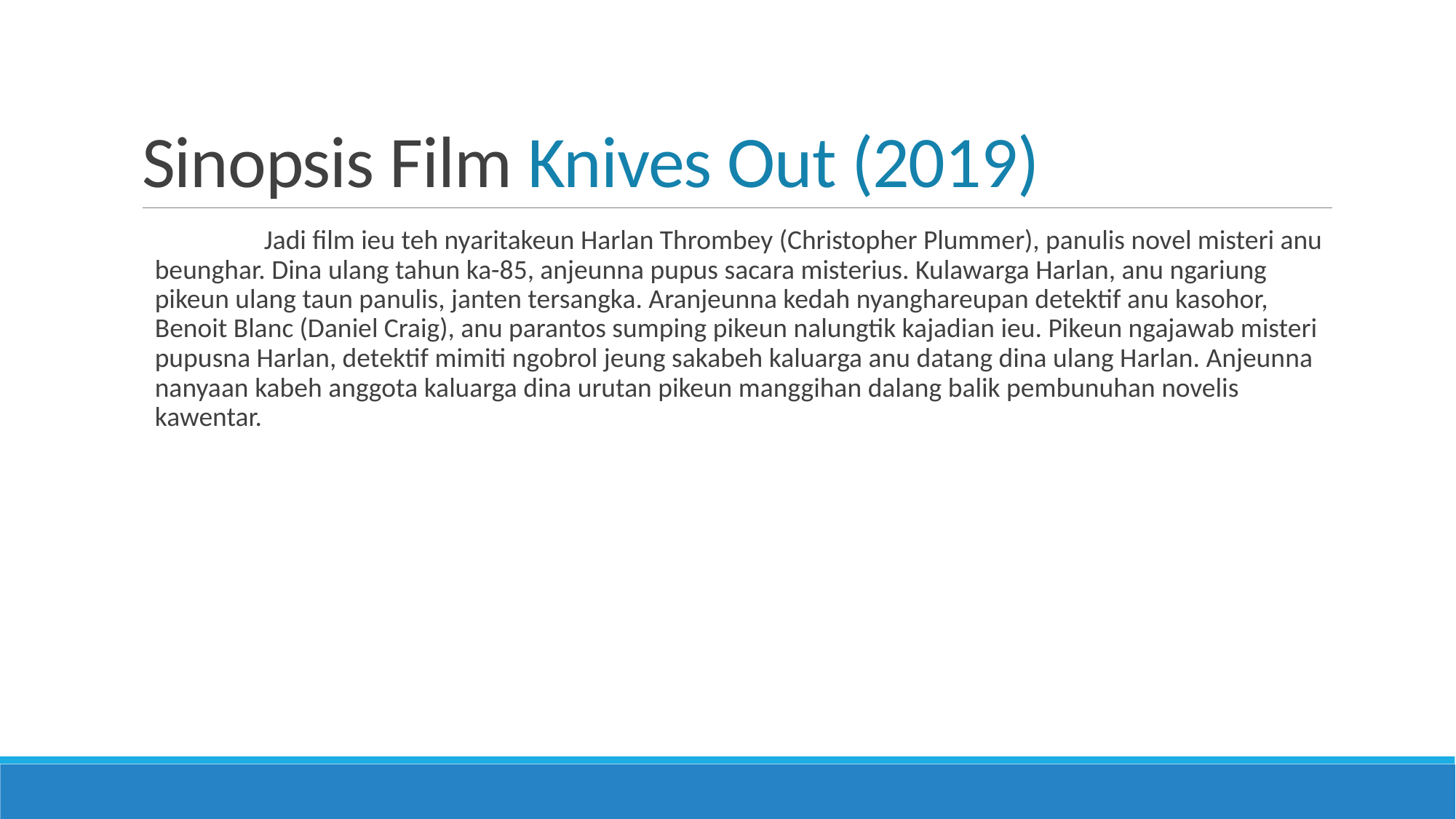

# Sinopsis Film Knives Out (2019)
	Jadi film ieu teh nyaritakeun Harlan Thrombey (Christopher Plummer), panulis novel misteri anu beunghar. Dina ulang tahun ka-85, anjeunna pupus sacara misterius. Kulawarga Harlan, anu ngariung pikeun ulang taun panulis, janten tersangka. Aranjeunna kedah nyanghareupan detektif anu kasohor, Benoit Blanc (Daniel Craig), anu parantos sumping pikeun nalungtik kajadian ieu. Pikeun ngajawab misteri pupusna Harlan, detektif mimiti ngobrol jeung sakabeh kaluarga anu datang dina ulang Harlan. Anjeunna nanyaan kabeh anggota kaluarga dina urutan pikeun manggihan dalang balik pembunuhan novelis kawentar.